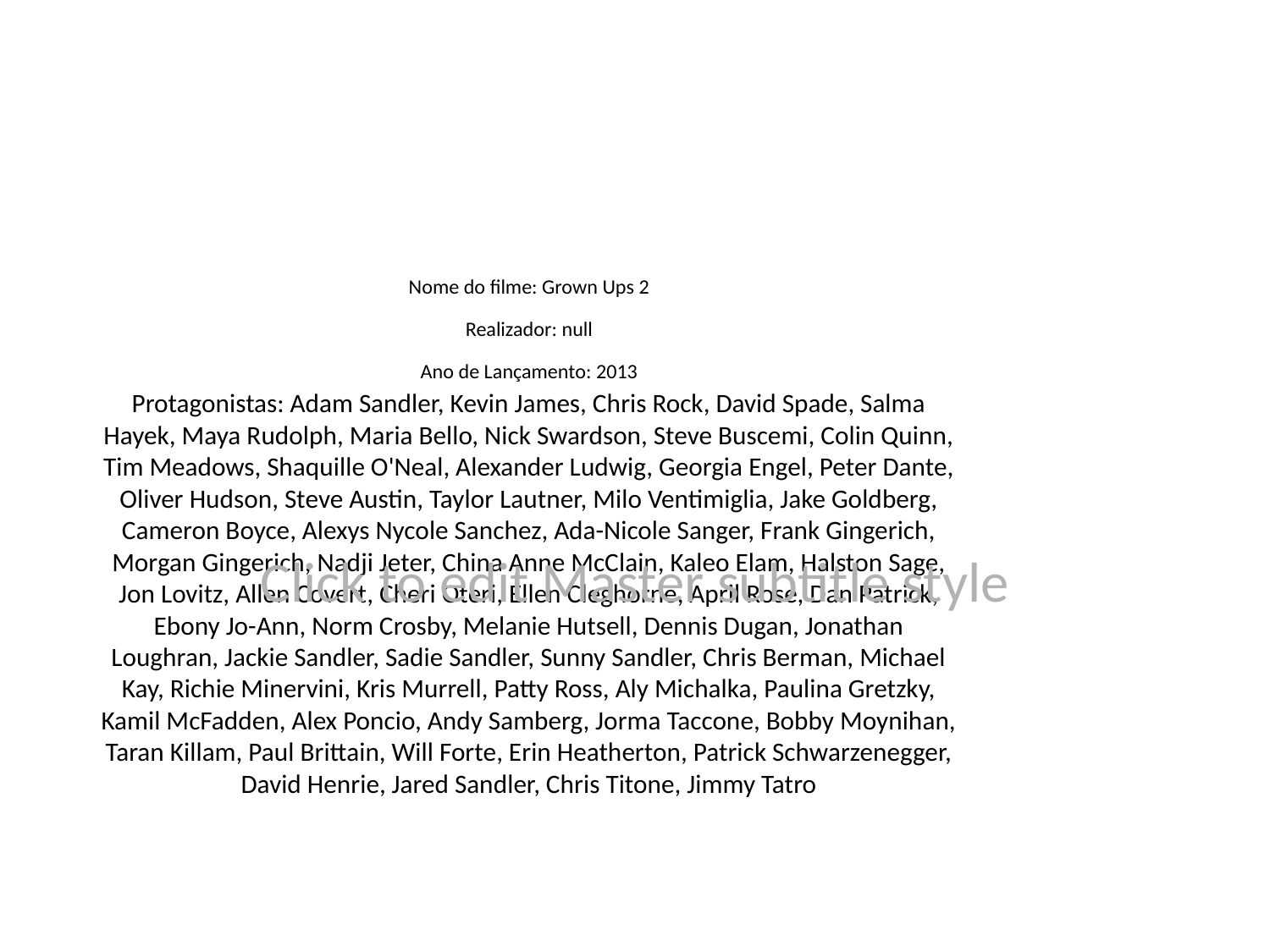

# Nome do filme: Grown Ups 2
Realizador: null
Ano de Lançamento: 2013
Protagonistas: Adam Sandler, Kevin James, Chris Rock, David Spade, Salma Hayek, Maya Rudolph, Maria Bello, Nick Swardson, Steve Buscemi, Colin Quinn, Tim Meadows, Shaquille O'Neal, Alexander Ludwig, Georgia Engel, Peter Dante, Oliver Hudson, Steve Austin, Taylor Lautner, Milo Ventimiglia, Jake Goldberg, Cameron Boyce, Alexys Nycole Sanchez, Ada-Nicole Sanger, Frank Gingerich, Morgan Gingerich, Nadji Jeter, China Anne McClain, Kaleo Elam, Halston Sage, Jon Lovitz, Allen Covert, Cheri Oteri, Ellen Cleghorne, April Rose, Dan Patrick, Ebony Jo-Ann, Norm Crosby, Melanie Hutsell, Dennis Dugan, Jonathan Loughran, Jackie Sandler, Sadie Sandler, Sunny Sandler, Chris Berman, Michael Kay, Richie Minervini, Kris Murrell, Patty Ross, Aly Michalka, Paulina Gretzky, Kamil McFadden, Alex Poncio, Andy Samberg, Jorma Taccone, Bobby Moynihan, Taran Killam, Paul Brittain, Will Forte, Erin Heatherton, Patrick Schwarzenegger, David Henrie, Jared Sandler, Chris Titone, Jimmy Tatro
Click to edit Master subtitle style